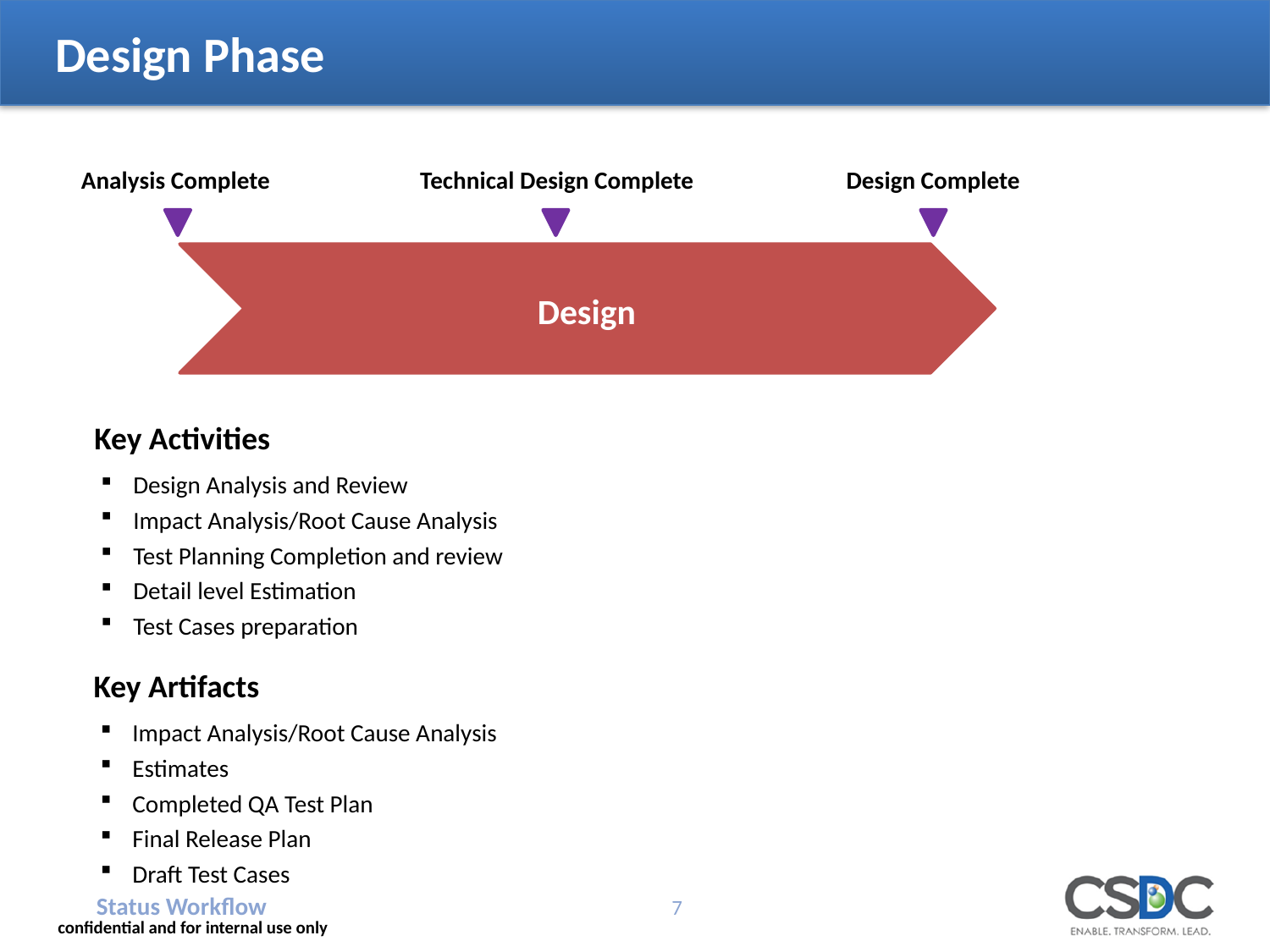

# Design Phase
Analysis Complete
Technical Design Complete
Design Complete

Planning
Design
Key Activities
Design Analysis and Review
Impact Analysis/Root Cause Analysis
Test Planning Completion and review
Detail level Estimation
Test Cases preparation
Key Artifacts
Impact Analysis/Root Cause Analysis
Estimates
Completed QA Test Plan
Final Release Plan
Draft Test Cases
Status Workflow
7
confidential and for internal use only